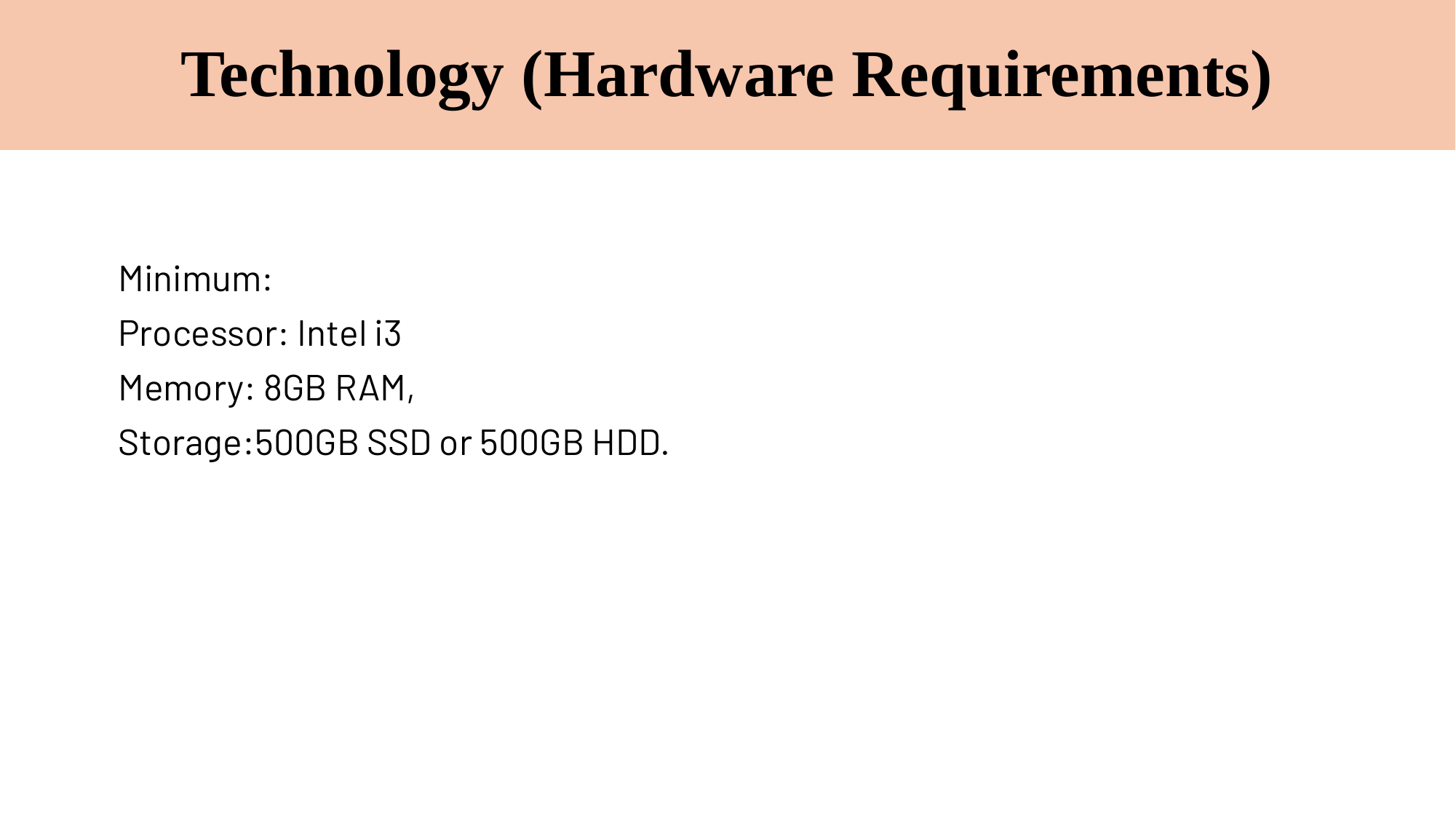

# Technology (Hardware Requirements)

 Minimum:
 Processor: Intel i3
 Memory: 8GB RAM,
 Storage:500GB SSD or 500GB HDD.